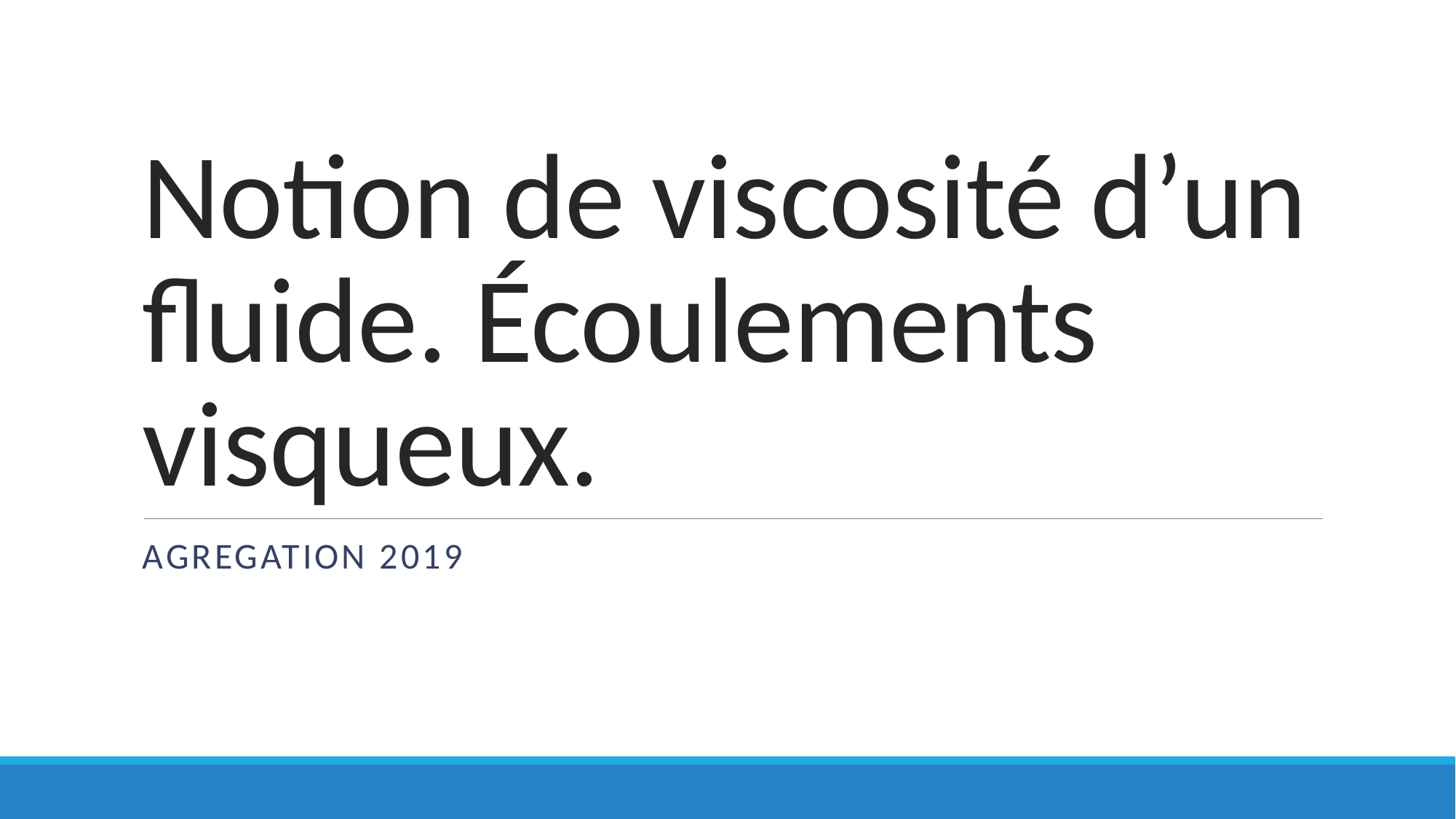

# Notion de viscosité d’un fluide. Écoulements visqueux.
Agregation 2019